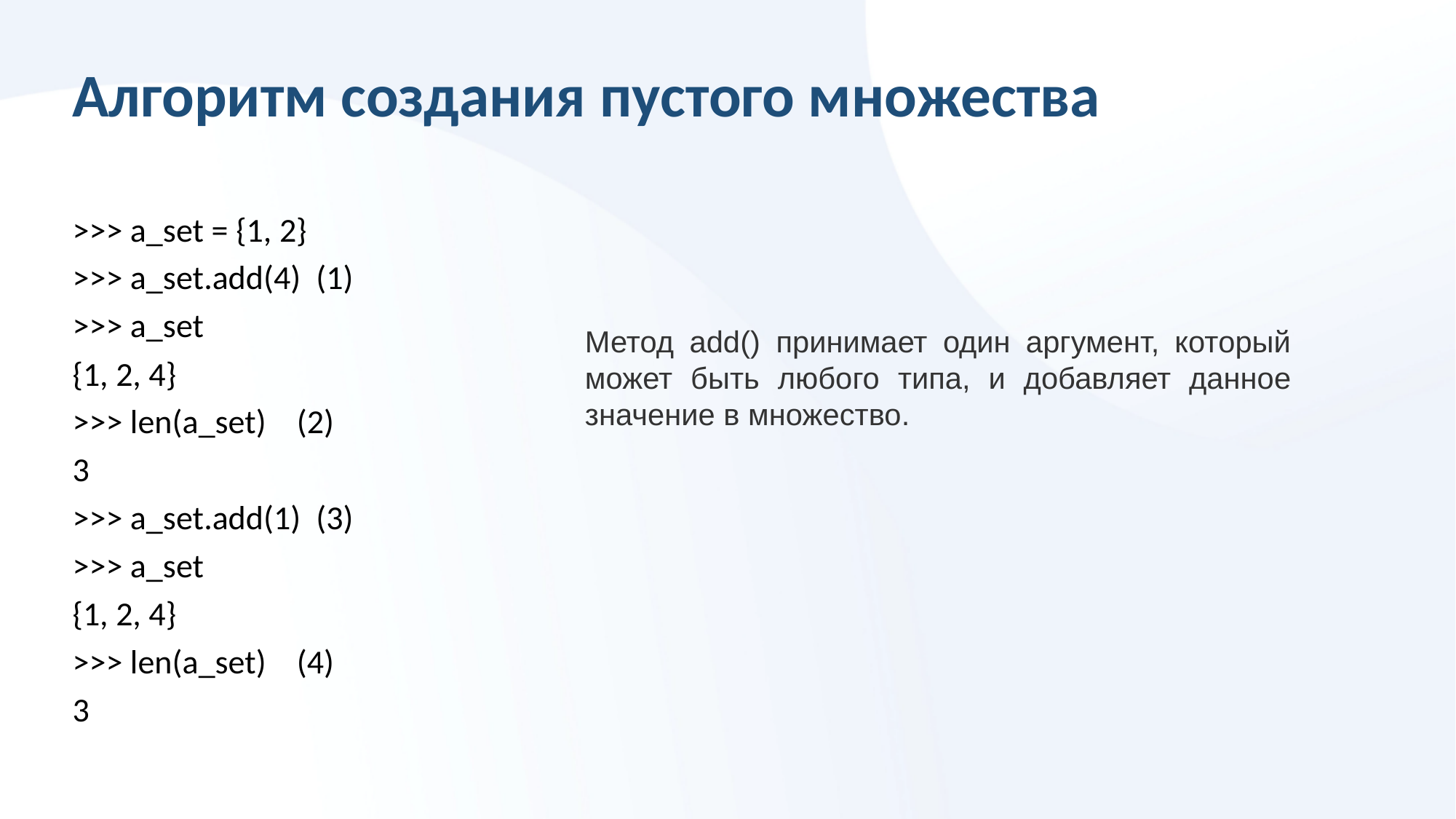

# Алгоритм создания пустого множества
>>> a_set = {1, 2}
>>> a_set.add(4)  (1)
>>> a_set
{1, 2, 4}
>>> len(a_set)    (2)
3
>>> a_set.add(1)  (3)
>>> a_set
{1, 2, 4}
>>> len(a_set)    (4)
3
Метод add() принимает один аргумент, который может быть любого типа, и добавляет данное значение в множество.